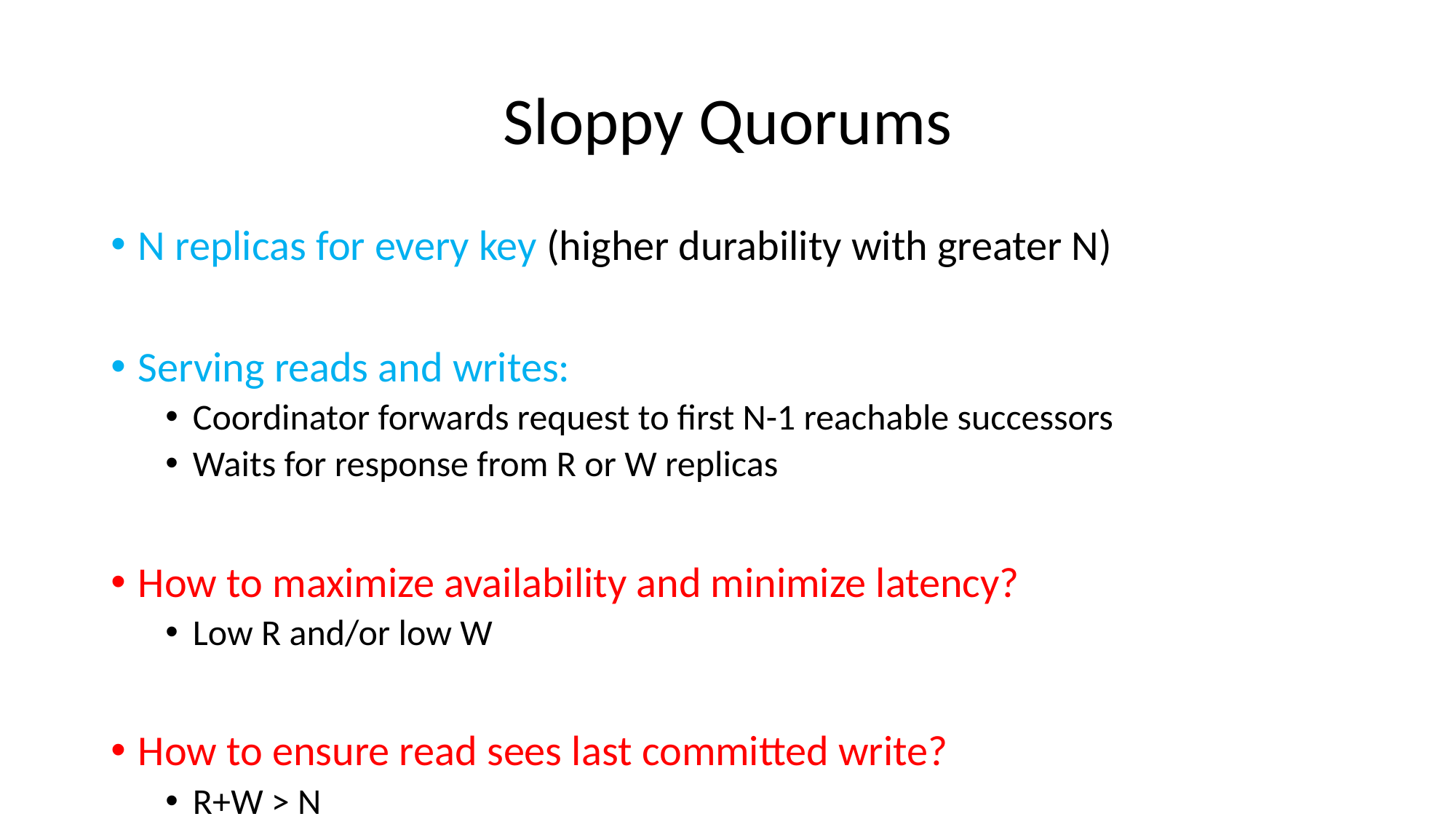

# Sloppy Quorums
N replicas for every key (higher durability with greater N)

Serving reads and writes:
Coordinator forwards request to first N-1 reachable successors
Waits for response from R or W replicas

How to maximize availability and minimize latency?
Low R and/or low W

How to ensure read sees last committed write?
R+W > N